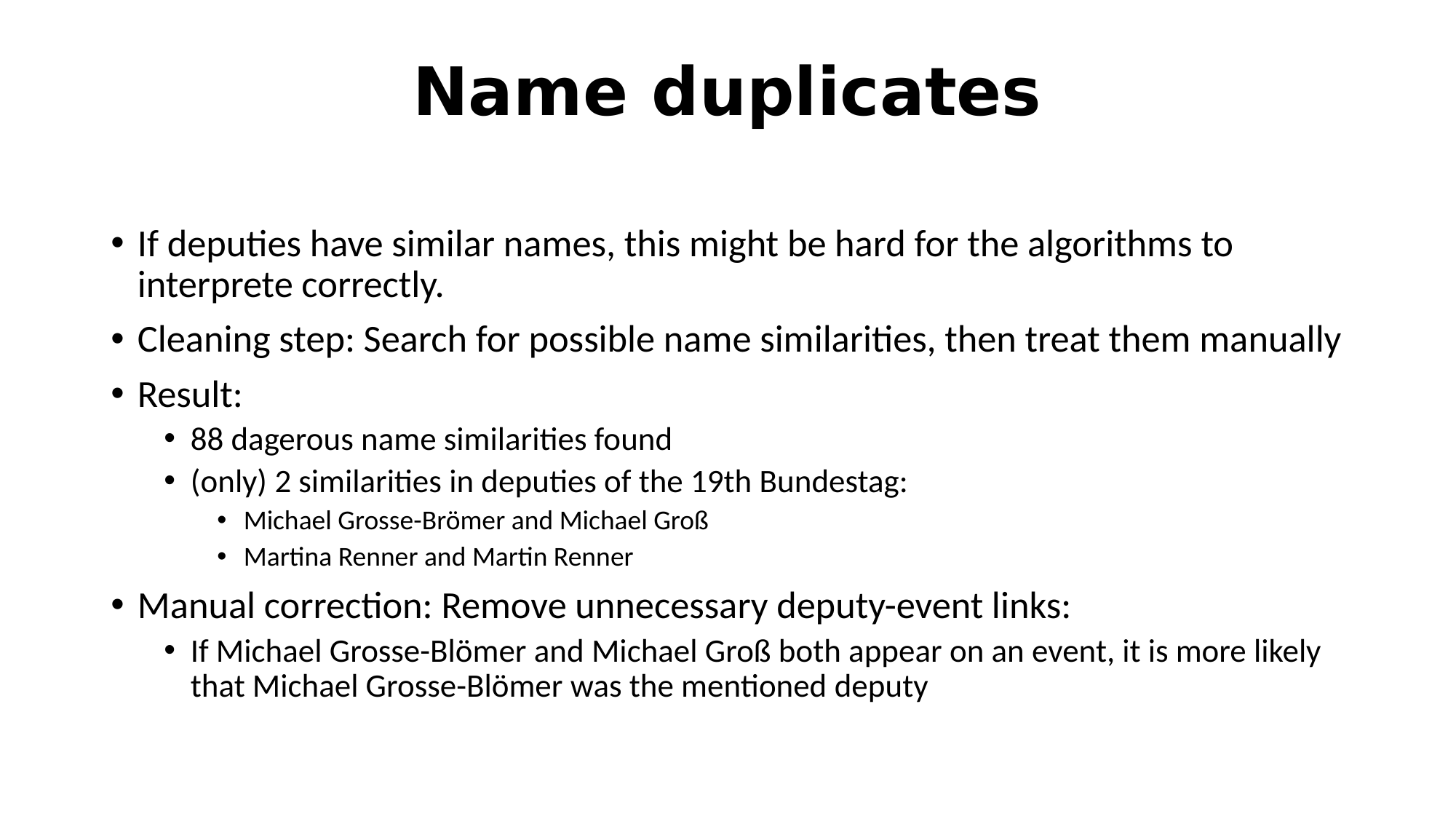

# Name duplicates
If deputies have similar names, this might be hard for the algorithms to interprete correctly.
Cleaning step: Search for possible name similarities, then treat them manually
Result:
88 dagerous name similarities found
(only) 2 similarities in deputies of the 19th Bundestag:
Michael Grosse-Brömer and Michael Groß
Martina Renner and Martin Renner
Manual correction: Remove unnecessary deputy-event links:
If Michael Grosse-Blömer and Michael Groß both appear on an event, it is more likely that Michael Grosse-Blömer was the mentioned deputy